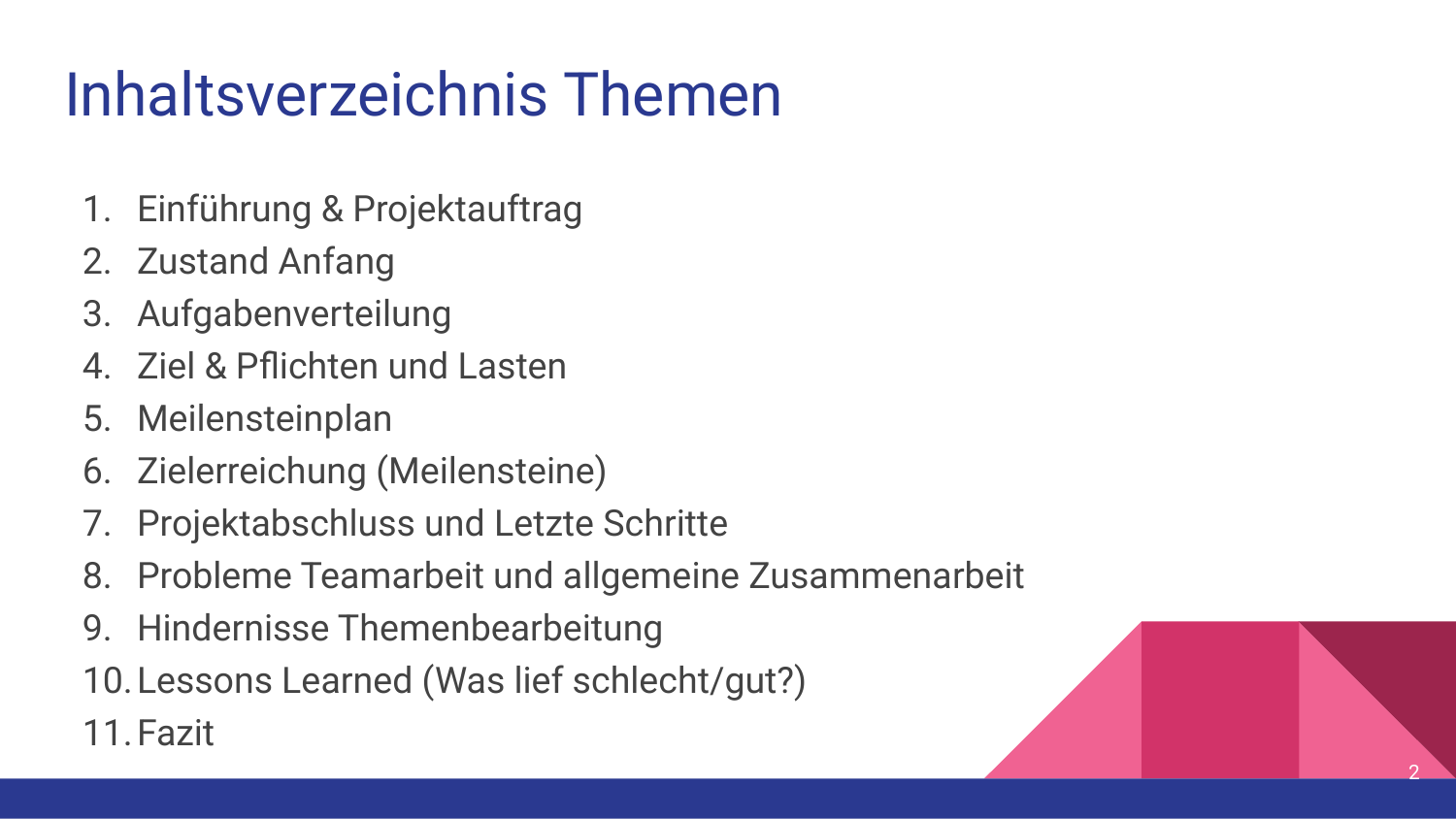

# Inhaltsverzeichnis Themen
Einführung & Projektauftrag
Zustand Anfang
Aufgabenverteilung
Ziel & Pflichten und Lasten
Meilensteinplan
Zielerreichung (Meilensteine)
Projektabschluss und Letzte Schritte
Probleme Teamarbeit und allgemeine Zusammenarbeit
Hindernisse Themenbearbeitung
Lessons Learned (Was lief schlecht/gut?)
Fazit
2